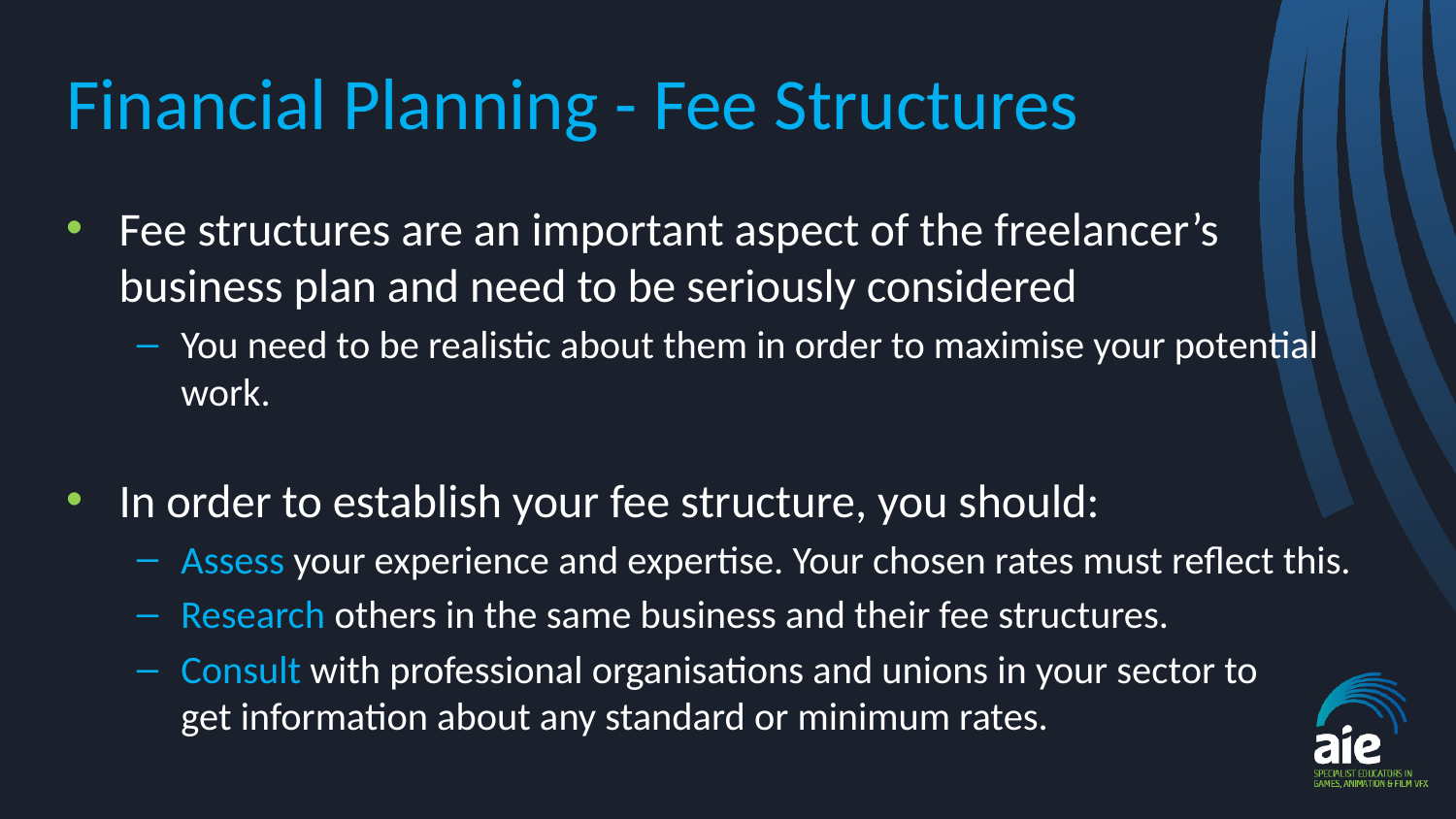

# Financial Planning - Fee Structures
Fee structures are an important aspect of the freelancer’s business plan and need to be seriously considered
You need to be realistic about them in order to maximise your potential work.
In order to establish your fee structure, you should:
Assess your experience and expertise. Your chosen rates must reflect this.
Research others in the same business and their fee structures.
Consult with professional organisations and unions in your sector to
get information about any standard or minimum rates.